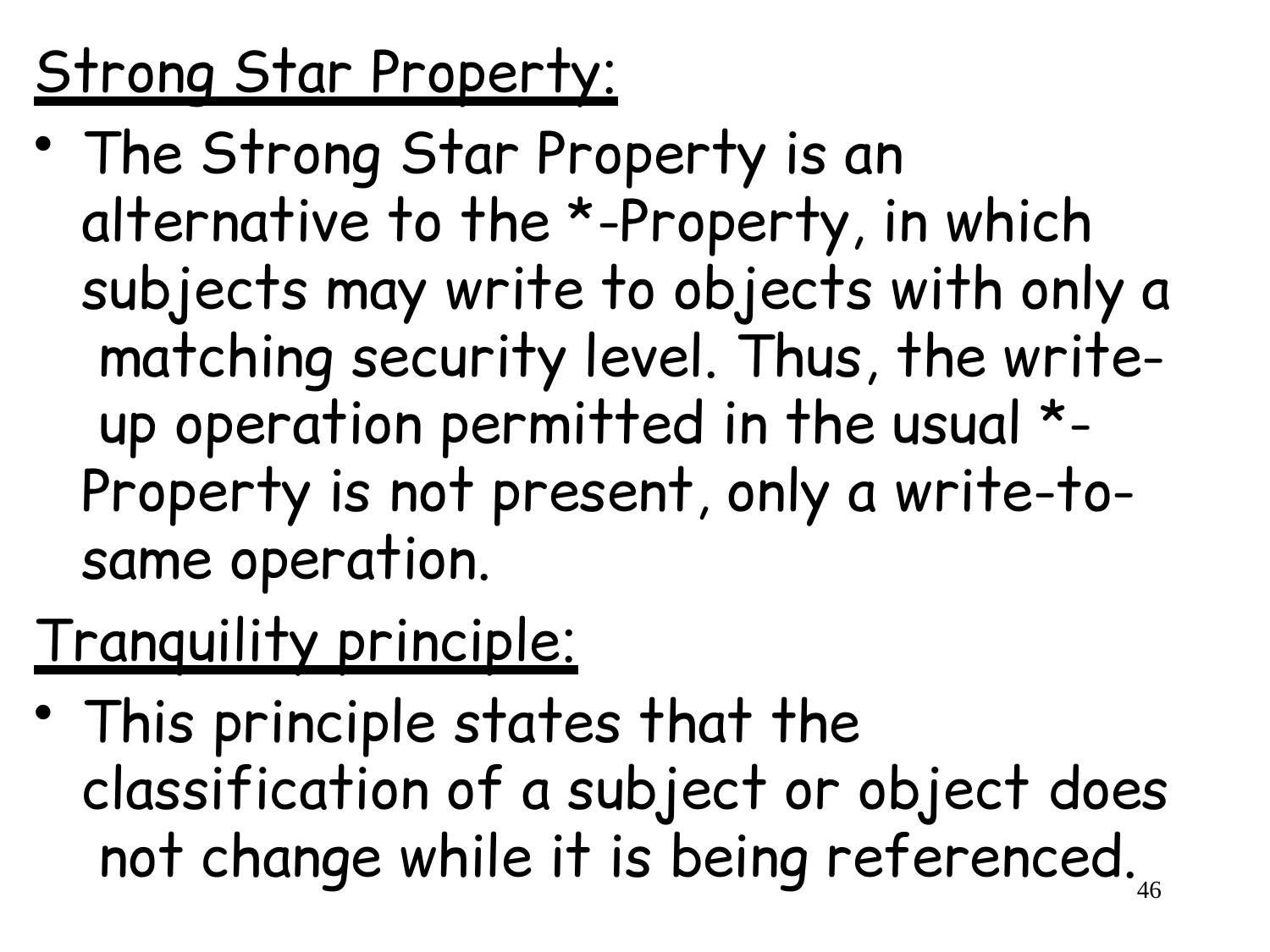

Strong Star Property:
The Strong Star Property is an  alternative to the *-Property, in which  subjects may write to objects with only a  matching security level. Thus, the write-  up operation permitted in the usual *-  Property is not present, only a write-to-  same operation.
Tranquility principle:
This principle states that the  classification of a subject or object does  not change while it is being referenced.
46